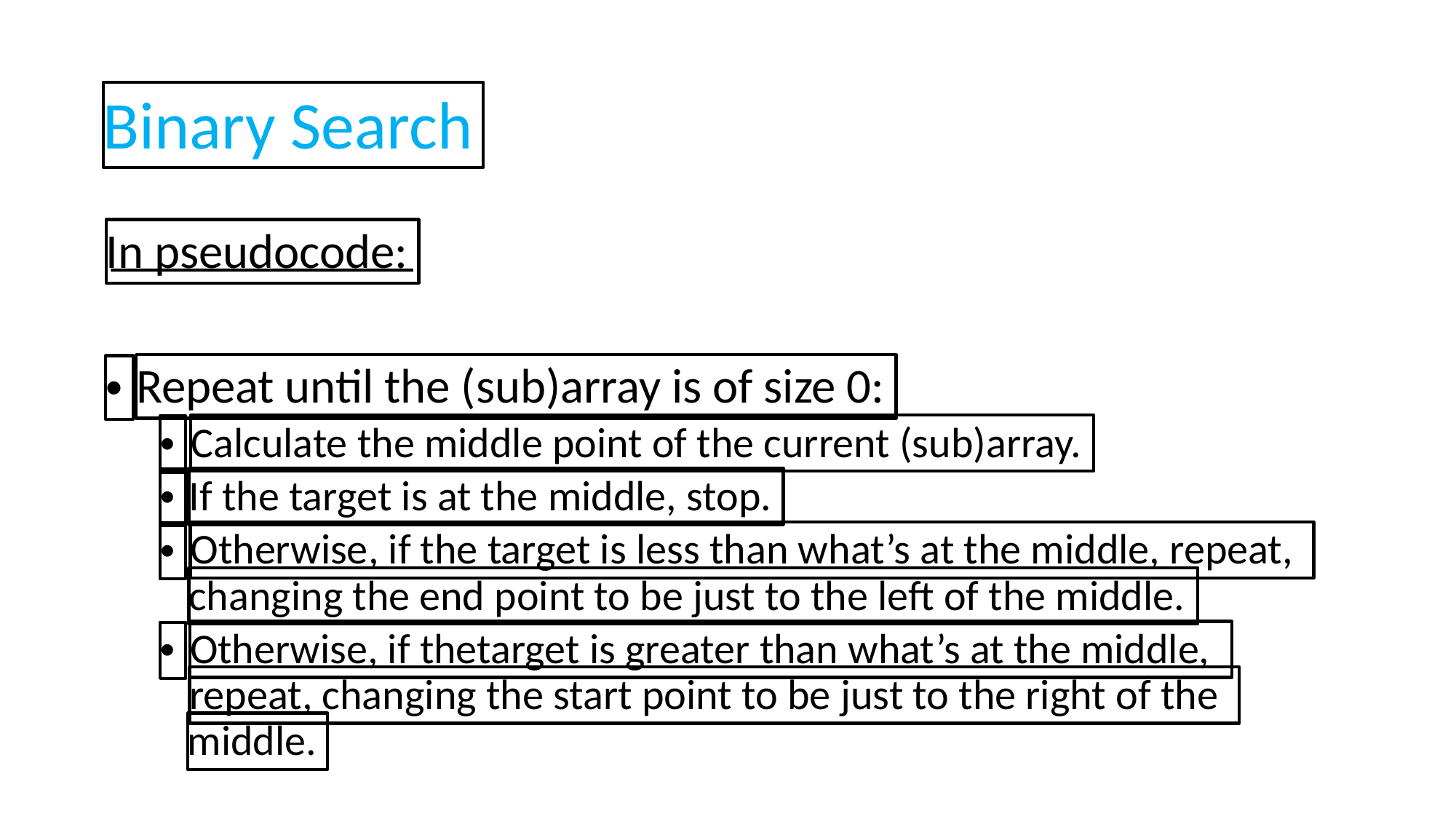

Binary Search
In pseudocode:

Repeat until the (sub)array is of size 0:
•
Calculate the middle point of the current (sub)array.
•
If the target is at the middle, stop.
•
Otherwise, if the target is less than what’s at the middle, repeat,
•
changing the end point to be just to the left of the middle.
Otherwise, if thetarget is greater than what’s at the middle,
•
repeat, changing the start point to be just to the right of the
middle.